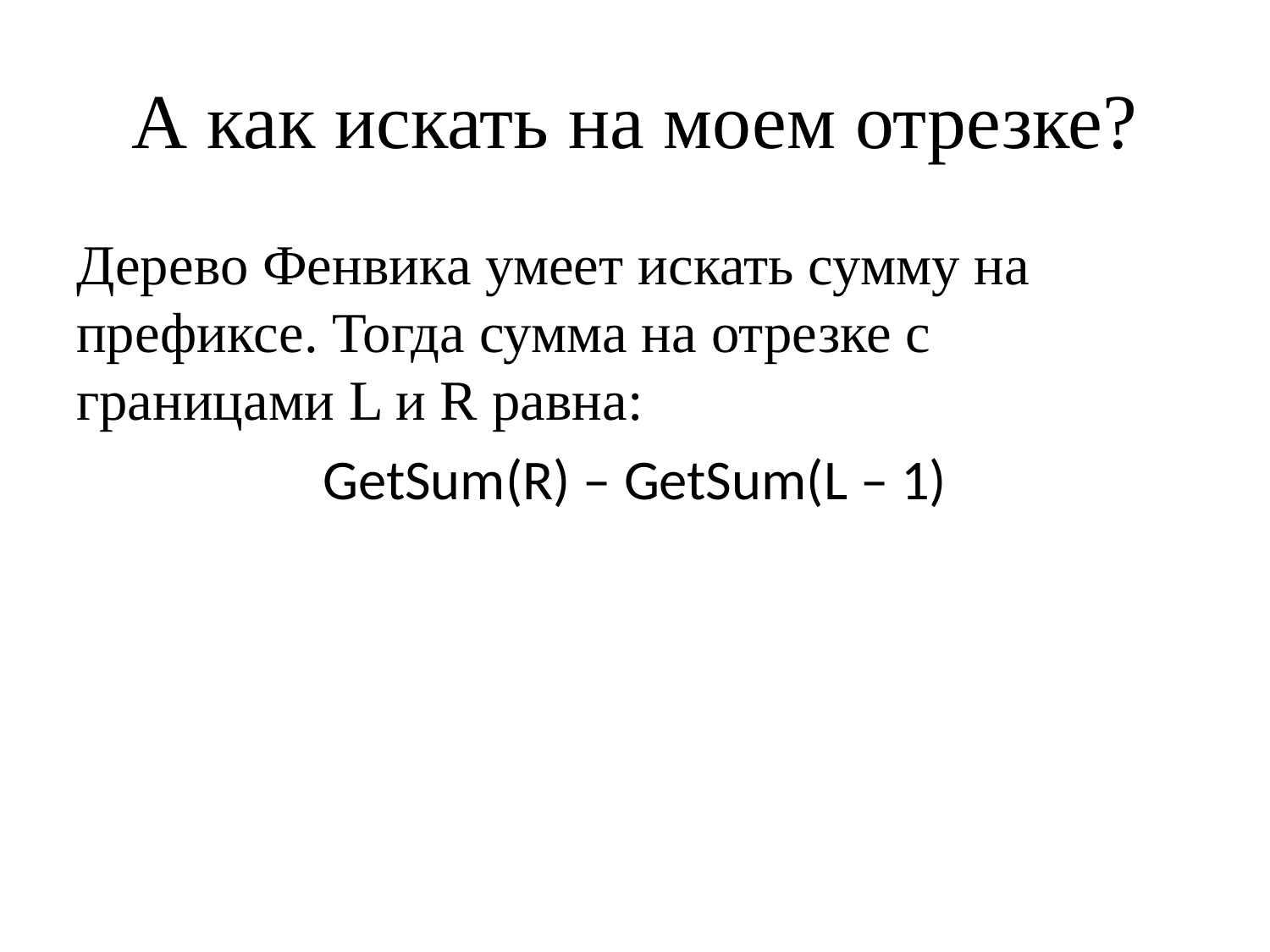

# А как искать на моем отрезке?
Дерево Фенвика умеет искать сумму на префиксе. Тогда сумма на отрезке с границами L и R равна:
GetSum(R) – GetSum(L – 1)